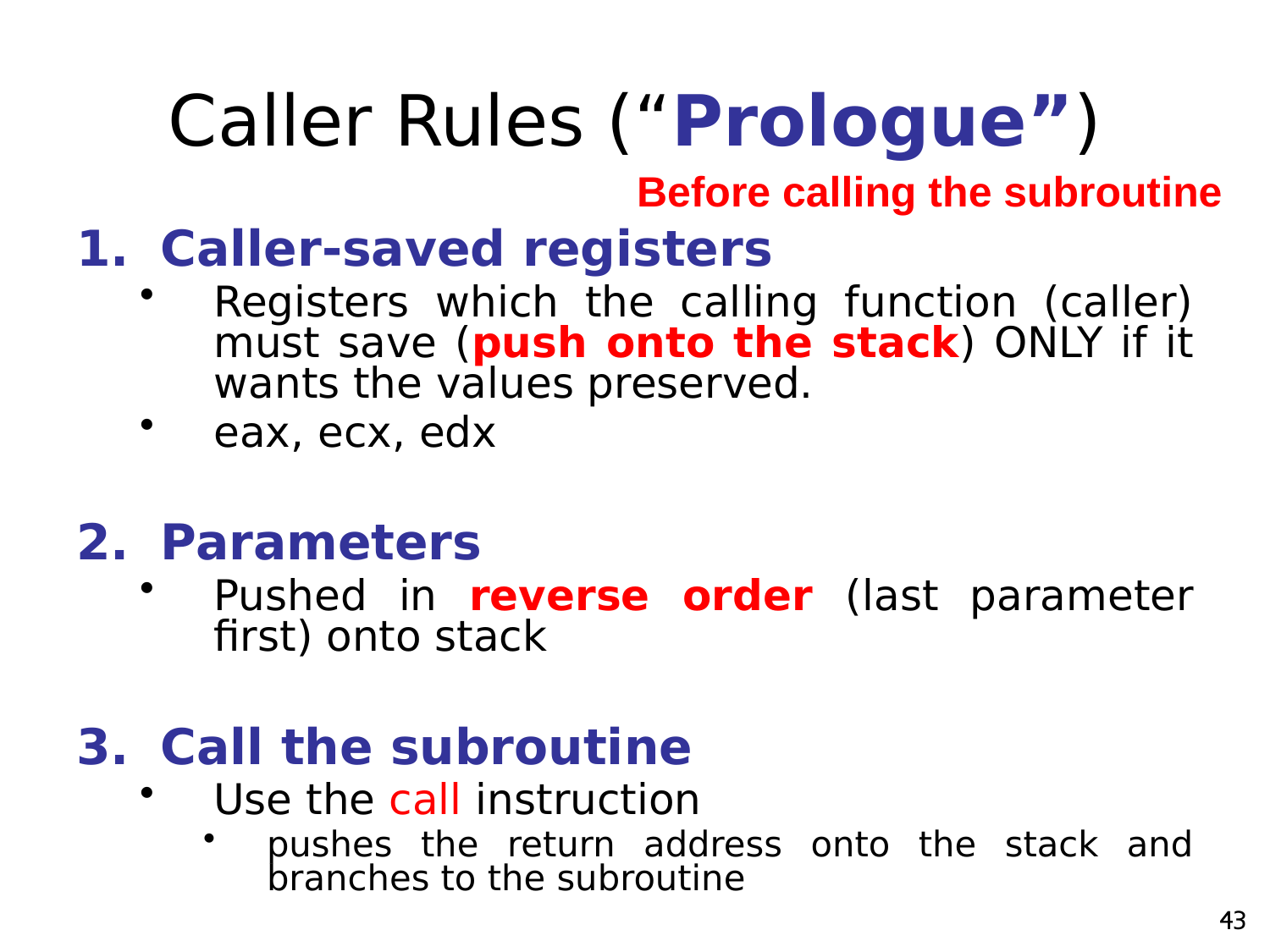

# Caller Rules (“Prologue”)
Before calling the subroutine
Caller-saved registers
Registers which the calling function (caller) must save (push onto the stack) ONLY if it wants the values preserved.
eax, ecx, edx

Parameters
Pushed in reverse order (last parameter first) onto stack

Call the subroutine
Use the call instruction
pushes the return address onto the stack and branches to the subroutine